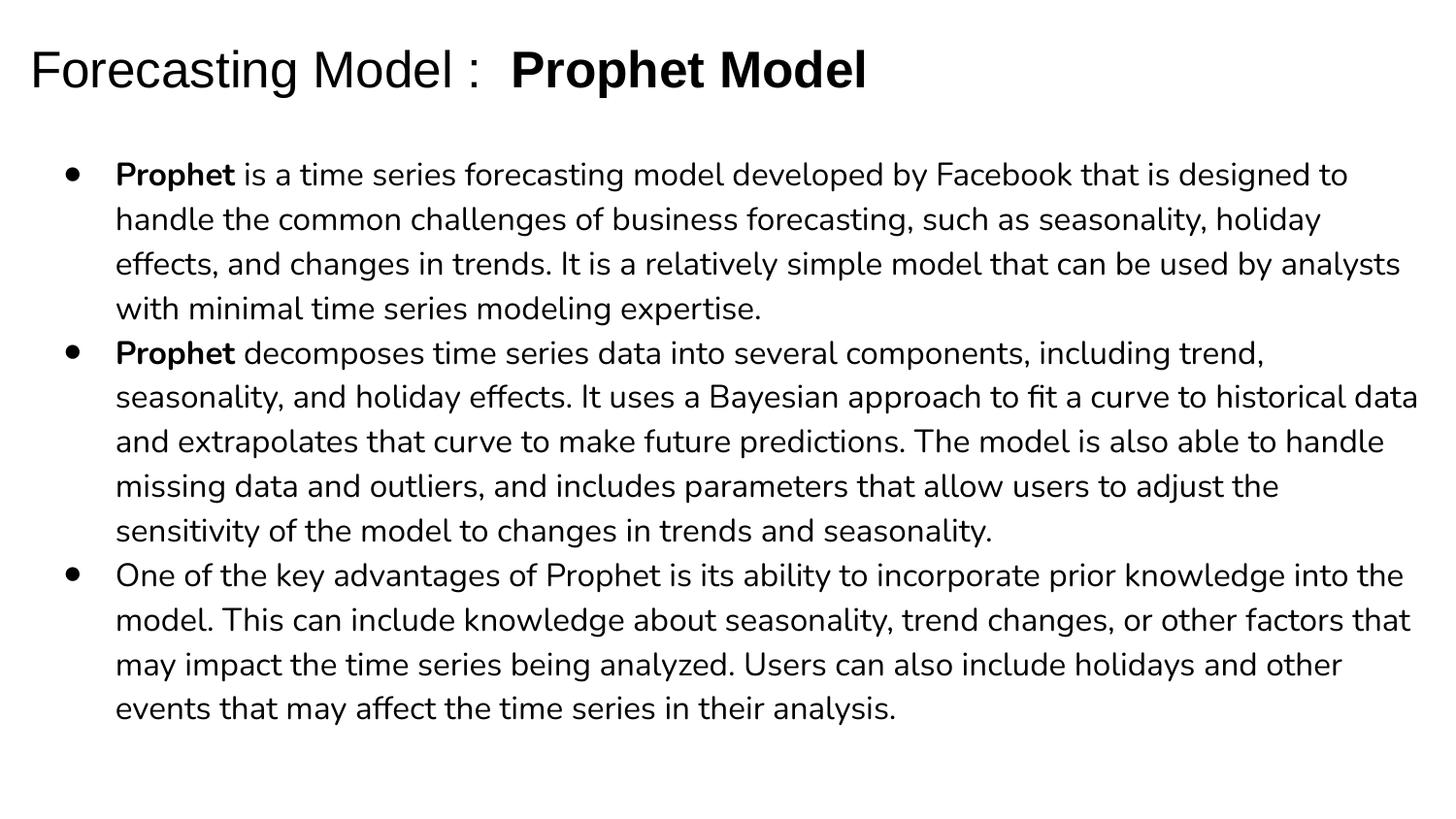

# Forecasting Model :  Prophet Model
Prophet is a time series forecasting model developed by Facebook that is designed to handle the common challenges of business forecasting, such as seasonality, holiday effects, and changes in trends. It is a relatively simple model that can be used by analysts with minimal time series modeling expertise.
Prophet decomposes time series data into several components, including trend, seasonality, and holiday effects. It uses a Bayesian approach to fit a curve to historical data and extrapolates that curve to make future predictions. The model is also able to handle missing data and outliers, and includes parameters that allow users to adjust the sensitivity of the model to changes in trends and seasonality.
One of the key advantages of Prophet is its ability to incorporate prior knowledge into the model. This can include knowledge about seasonality, trend changes, or other factors that may impact the time series being analyzed. Users can also include holidays and other events that may affect the time series in their analysis.